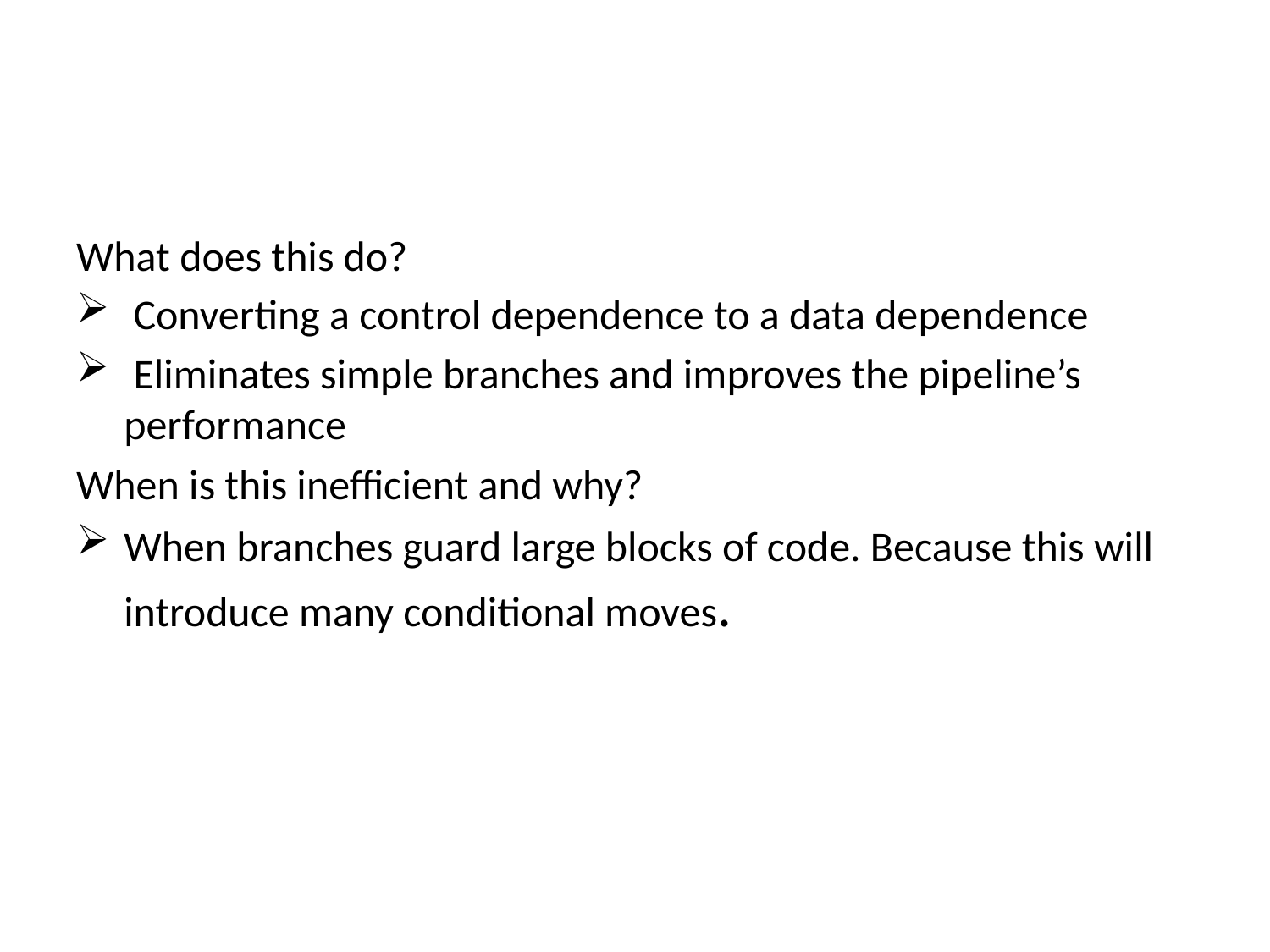

#
What does this do?
 Converting a control dependence to a data dependence
 Eliminates simple branches and improves the pipeline’s performance
When is this inefficient and why?
When branches guard large blocks of code. Because this will introduce many conditional moves.